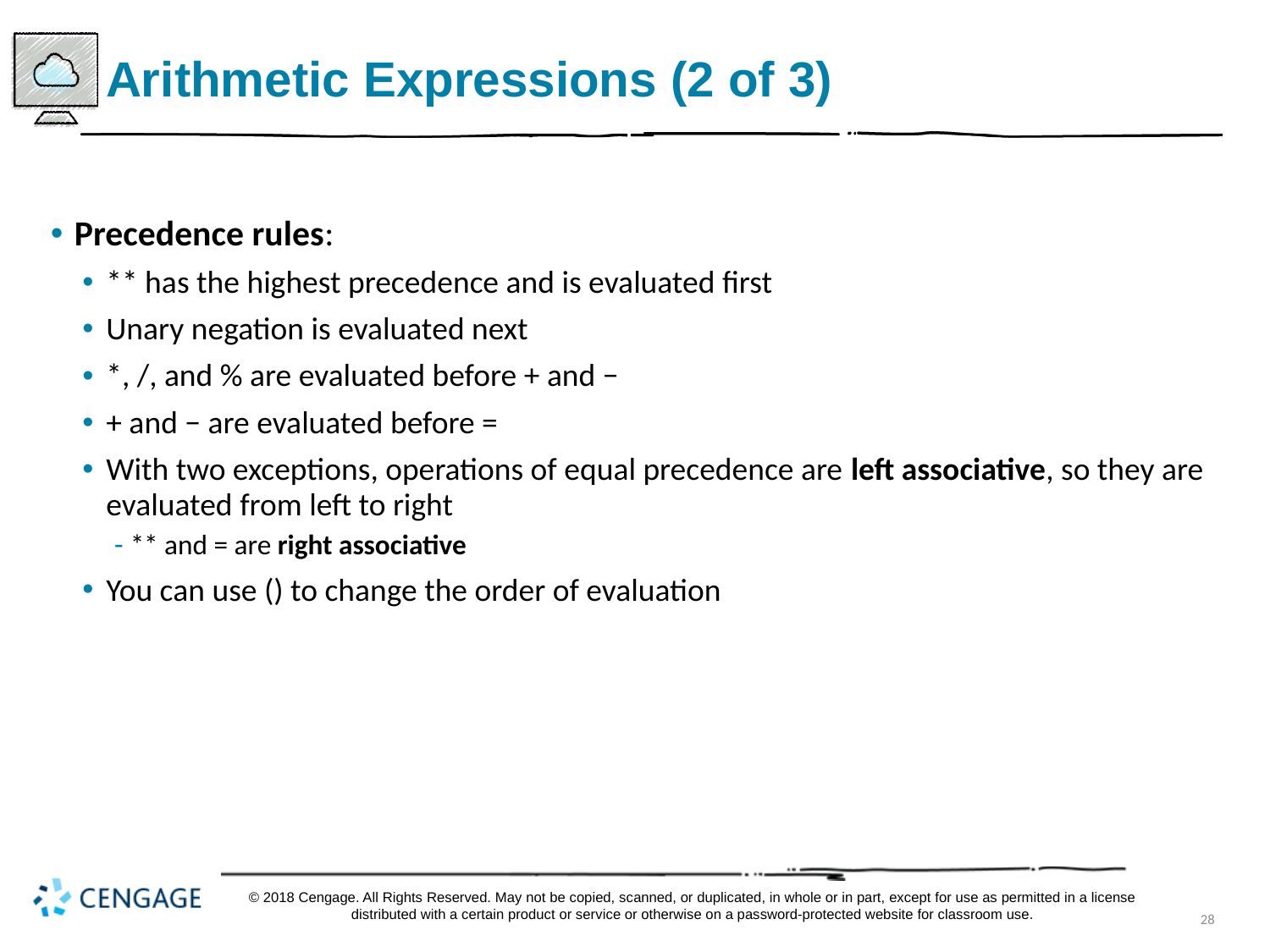

# Arithmetic Expressions (2 of 3)
Precedence rules:
** has the highest precedence and is evaluated first
Unary negation is evaluated next
*, /, and % are evaluated before + and −
+ and − are evaluated before =
With two exceptions, operations of equal precedence are left associative, so they are evaluated from left to right
** and = are right associative
You can use () to change the order of evaluation
© 2018 Cengage. All Rights Reserved. May not be copied, scanned, or duplicated, in whole or in part, except for use as permitted in a license distributed with a certain product or service or otherwise on a password-protected website for classroom use.